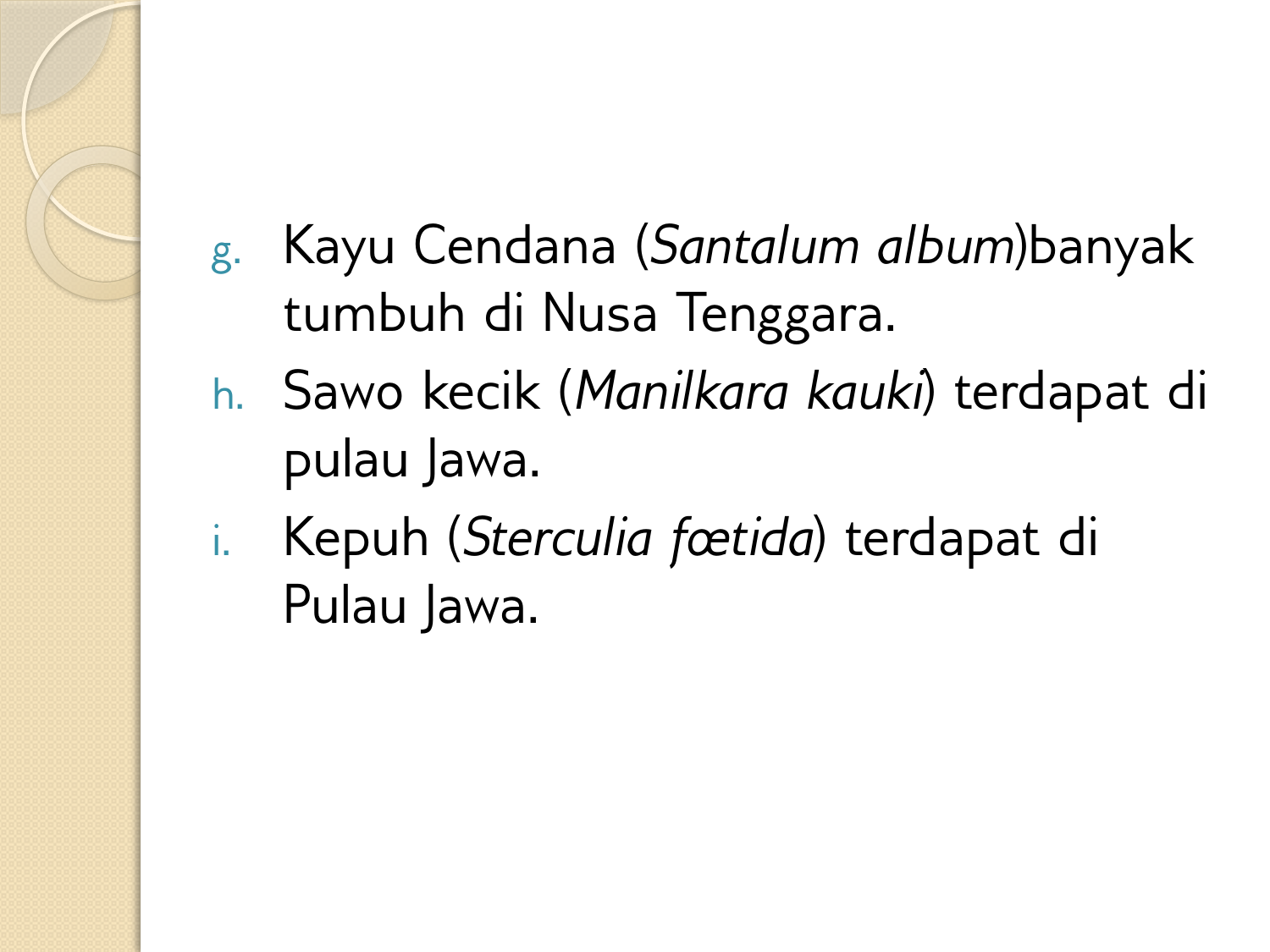

#
Kayu Cendana (Santalum album)banyak tumbuh di Nusa Tenggara.
Sawo kecik (Manilkara kauki) terdapat di pulau Jawa.
Kepuh (Sterculia foetida) terdapat di Pulau Jawa.